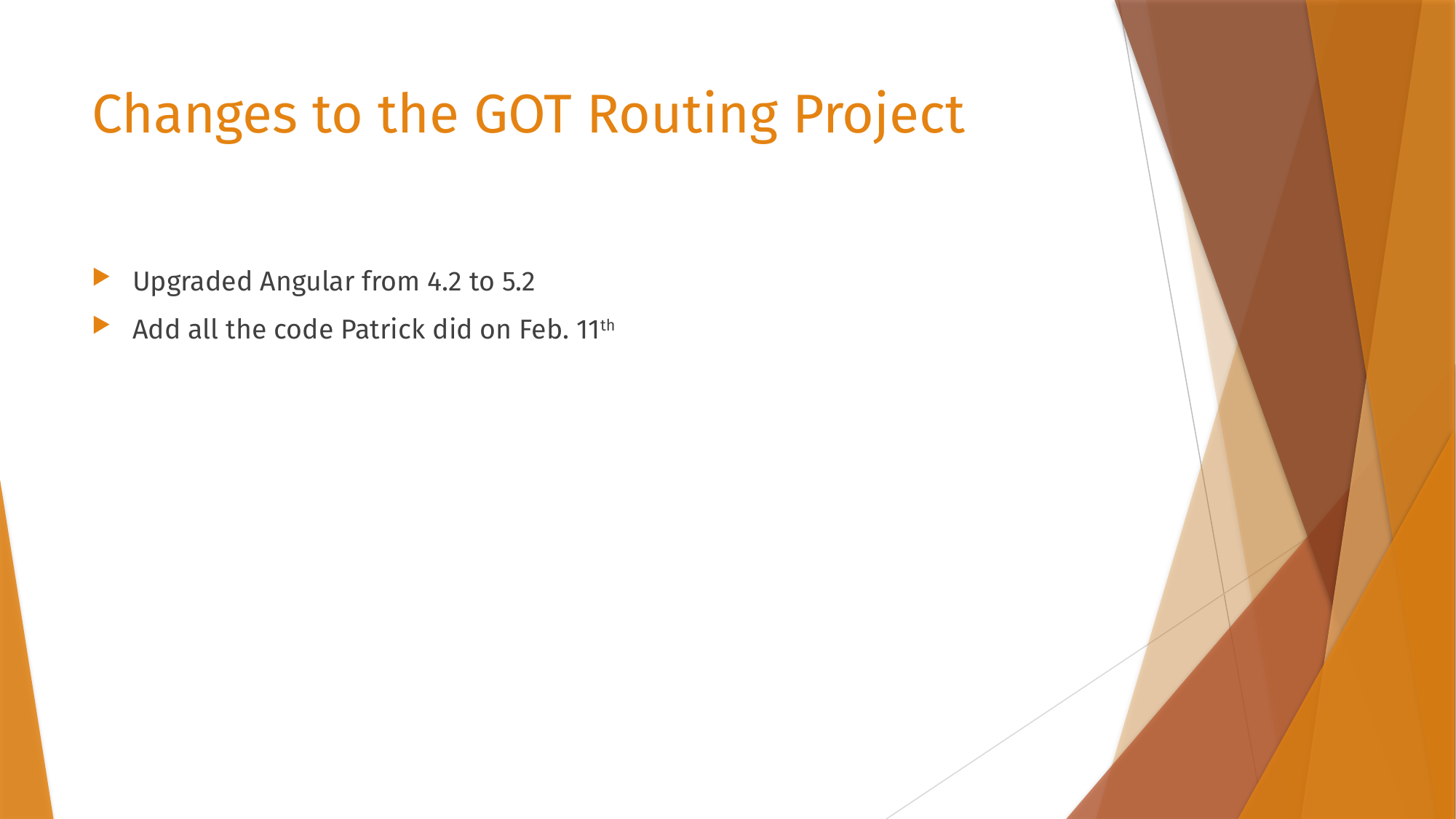

# Changes to the GOT Routing Project
Upgraded Angular from 4.2 to 5.2
Add all the code Patrick did on Feb. 11th